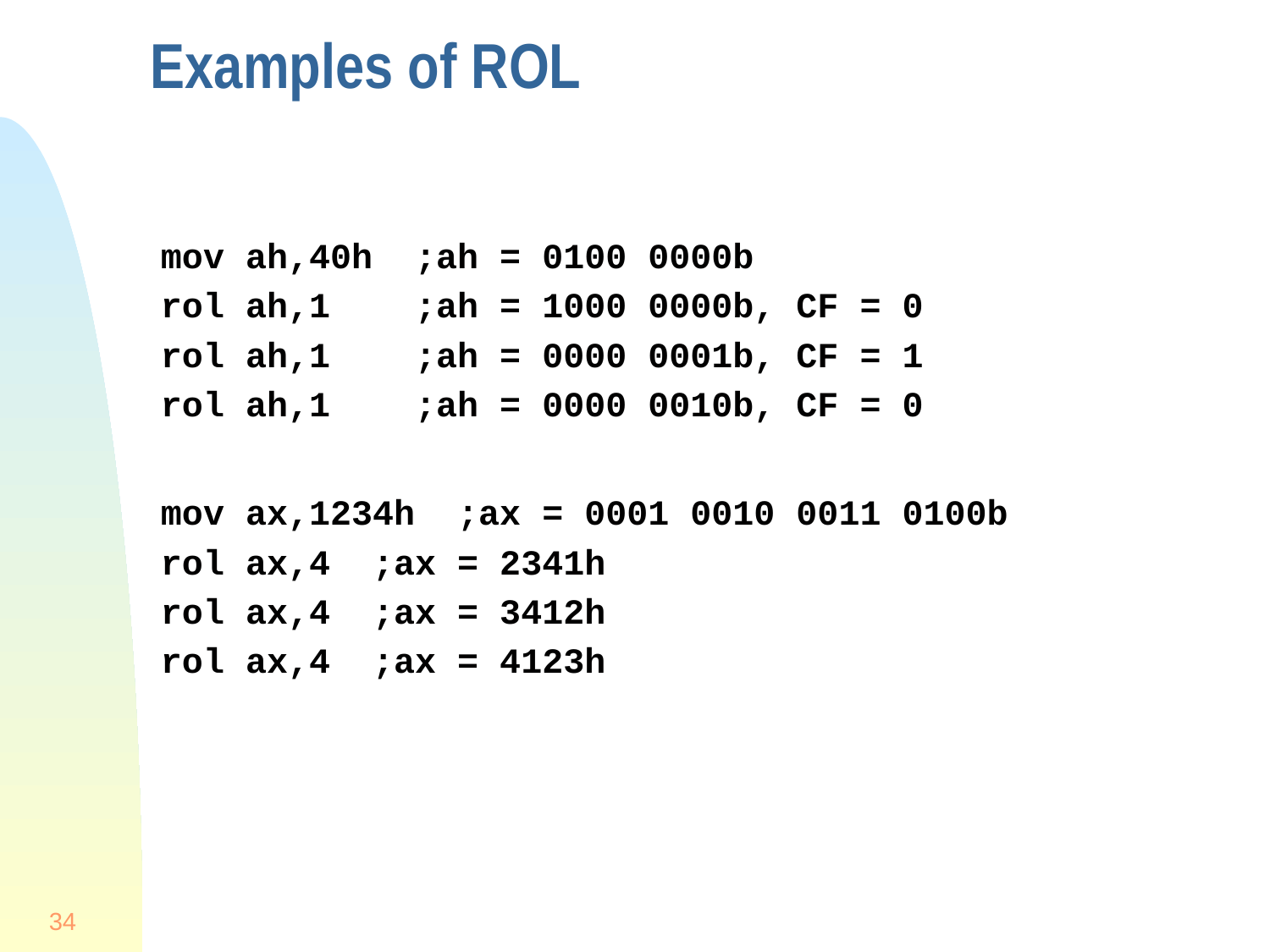

# Examples of ROL
mov ah,40h  ;ah = 0100 0000b
rol ah,1    ;ah = 1000 0000b, CF = 0
rol ah,1    ;ah = 0000 0001b, CF = 1
rol ah,1    ;ah = 0000 0010b, CF = 0

mov ax,1234h  ;ax = 0001 0010 0011 0100b
rol ax,4  ;ax = 2341h
rol ax,4  ;ax = 3412h
rol ax,4  ;ax = 4123h
34